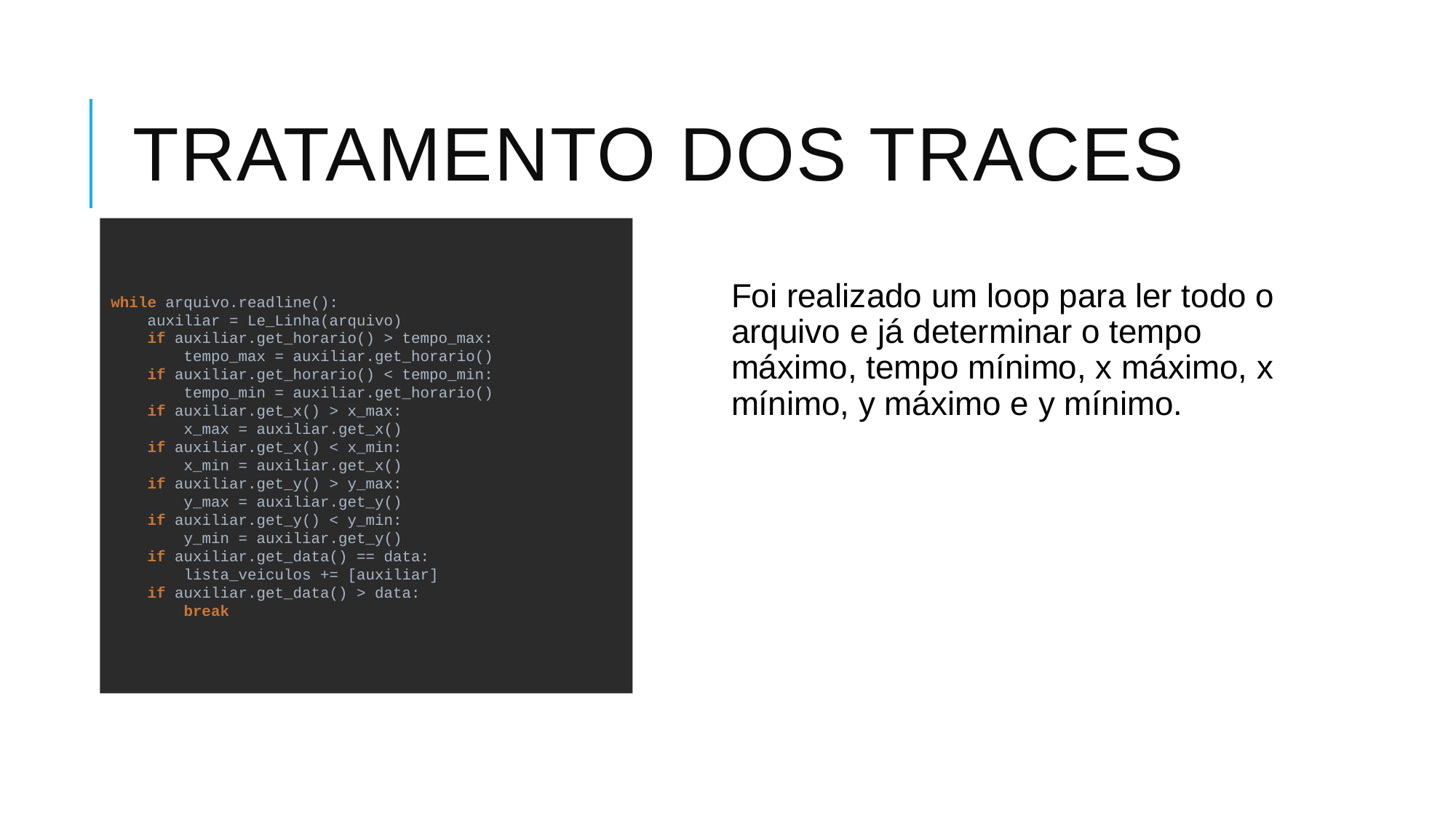

# Tratamento dos Traces
Foi realizado um loop para ler todo o arquivo e já determinar o tempo máximo, tempo mínimo, x máximo, x mínimo, y máximo e y mínimo.
while arquivo.readline():
    auxiliar = Le_Linha(arquivo)
    if auxiliar.get_horario() > tempo_max:
        tempo_max = auxiliar.get_horario()
    if auxiliar.get_horario() < tempo_min:
        tempo_min = auxiliar.get_horario()
    if auxiliar.get_x() > x_max:
        x_max = auxiliar.get_x()
    if auxiliar.get_x() < x_min:
        x_min = auxiliar.get_x()
    if auxiliar.get_y() > y_max:
        y_max = auxiliar.get_y()
    if auxiliar.get_y() < y_min:
        y_min = auxiliar.get_y()
    if auxiliar.get_data() == data:
        lista_veiculos += [auxiliar]
    if auxiliar.get_data() > data:
        break